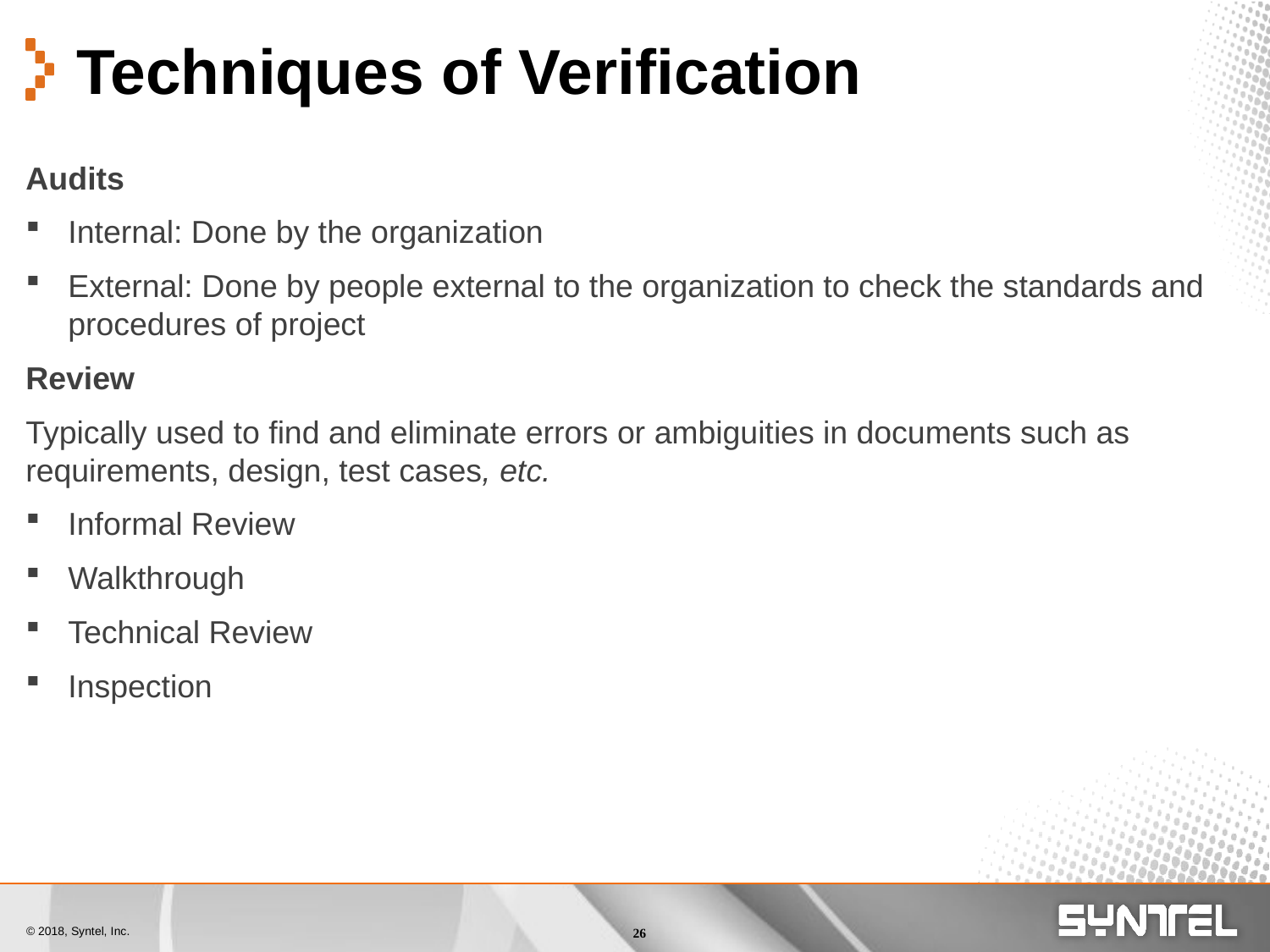

Techniques of Verification
Audits
Internal: Done by the organization
External: Done by people external to the organization to check the standards and procedures of project
Review
Typically used to find and eliminate errors or ambiguities in documents such as requirements, design, test cases, etc.
Informal Review
Walkthrough
Technical Review
Inspection